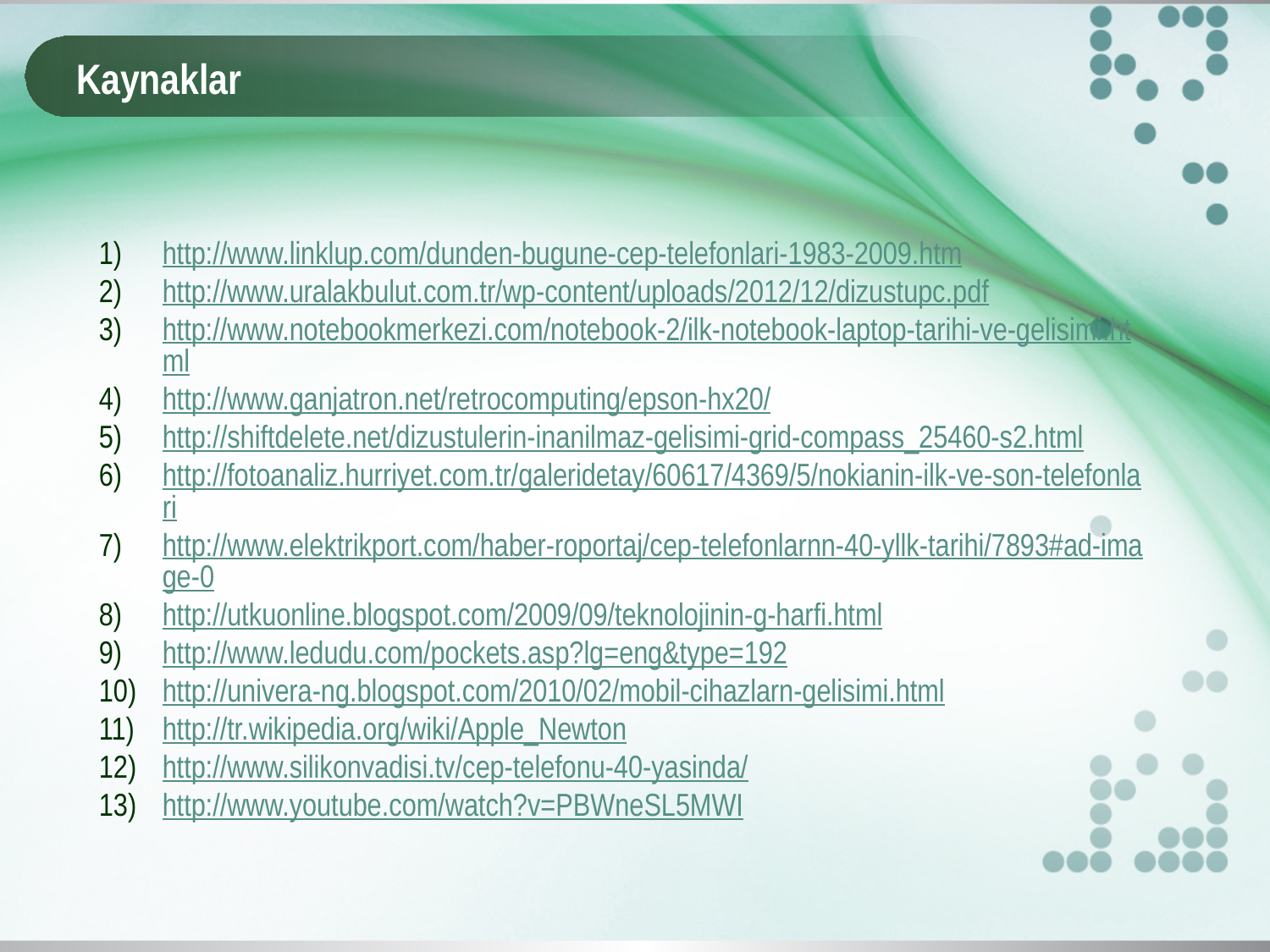

# Kaynaklar
http://www.linklup.com/dunden-bugune-cep-telefonlari-1983-2009.htm
http://www.uralakbulut.com.tr/wp-content/uploads/2012/12/dizustupc.pdf
http://www.notebookmerkezi.com/notebook-2/ilk-notebook-laptop-tarihi-ve-gelisimi.html
http://www.ganjatron.net/retrocomputing/epson-hx20/
http://shiftdelete.net/dizustulerin-inanilmaz-gelisimi-grid-compass_25460-s2.html
http://fotoanaliz.hurriyet.com.tr/galeridetay/60617/4369/5/nokianin-ilk-ve-son-telefonlari
http://www.elektrikport.com/haber-roportaj/cep-telefonlarnn-40-yllk-tarihi/7893#ad-image-0
http://utkuonline.blogspot.com/2009/09/teknolojinin-g-harfi.html
http://www.ledudu.com/pockets.asp?lg=eng&type=192
http://univera-ng.blogspot.com/2010/02/mobil-cihazlarn-gelisimi.html
http://tr.wikipedia.org/wiki/Apple_Newton
http://www.silikonvadisi.tv/cep-telefonu-40-yasinda/
http://www.youtube.com/watch?v=PBWneSL5MWI